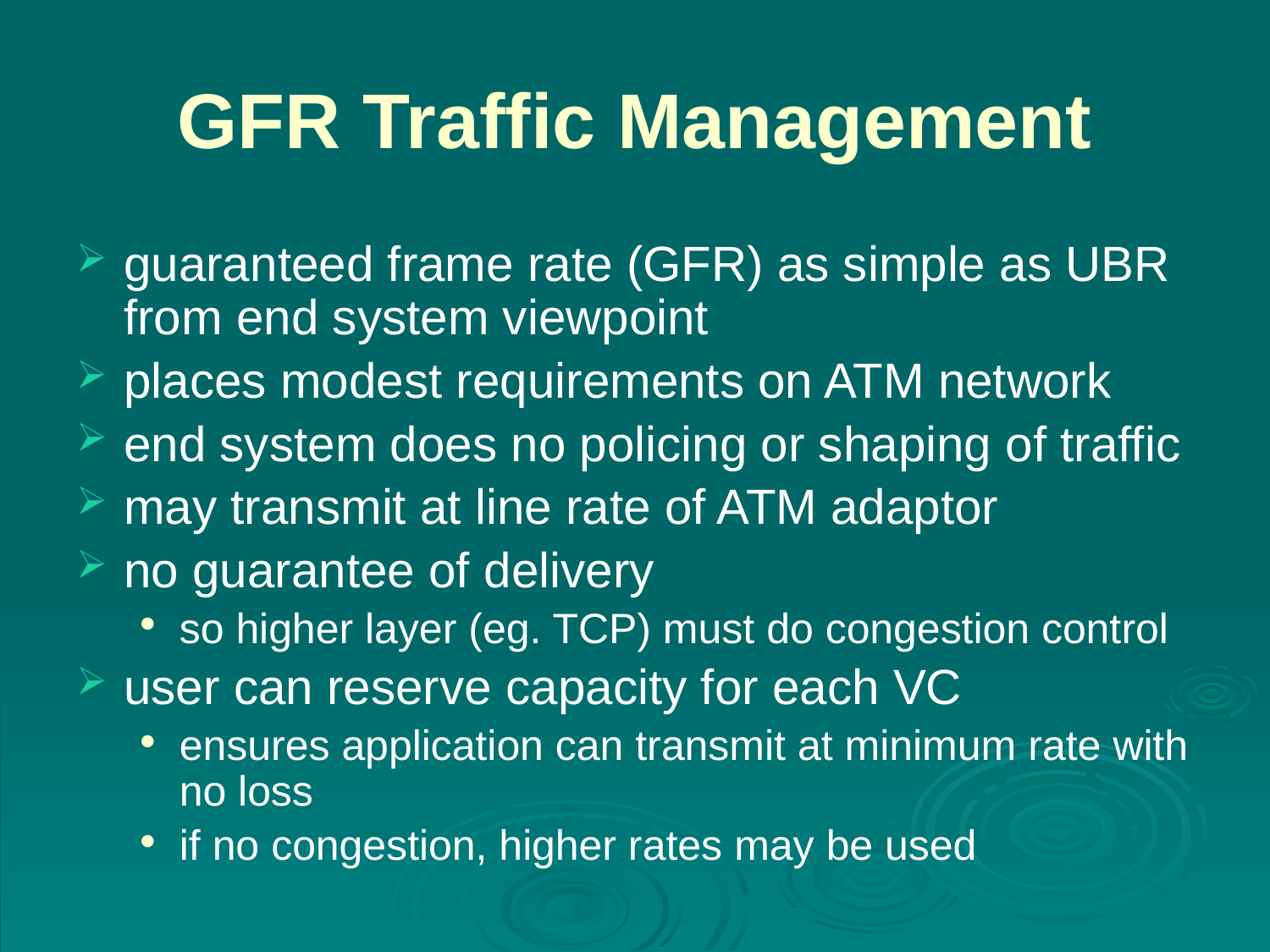

# GFR Traffic Management
guaranteed frame rate (GFR) as simple as UBR from end system viewpoint
places modest requirements on ATM network
end system does no policing or shaping of traffic
may transmit at line rate of ATM adaptor
no guarantee of delivery
so higher layer (eg. TCP) must do congestion control
user can reserve capacity for each VC
ensures application can transmit at minimum rate with no loss
if no congestion, higher rates may be used